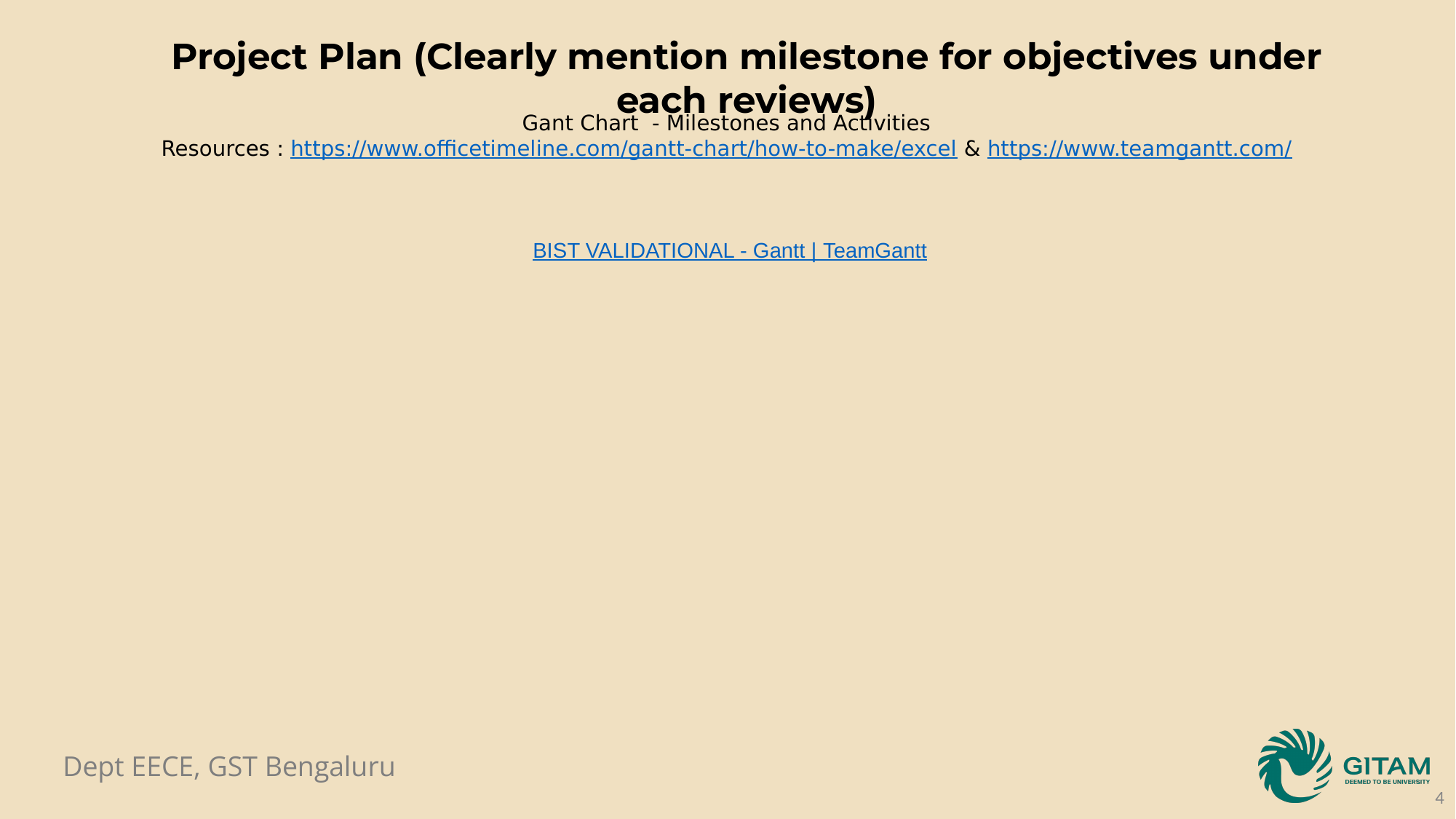

Project Plan (Clearly mention milestone for objectives under each reviews)
Gant Chart  - Milestones and Activities
Resources : https://www.officetimeline.com/gantt-chart/how-to-make/excel & https://www.teamgantt.com/

BIST VALIDATIONAL - Gantt | TeamGantt
4